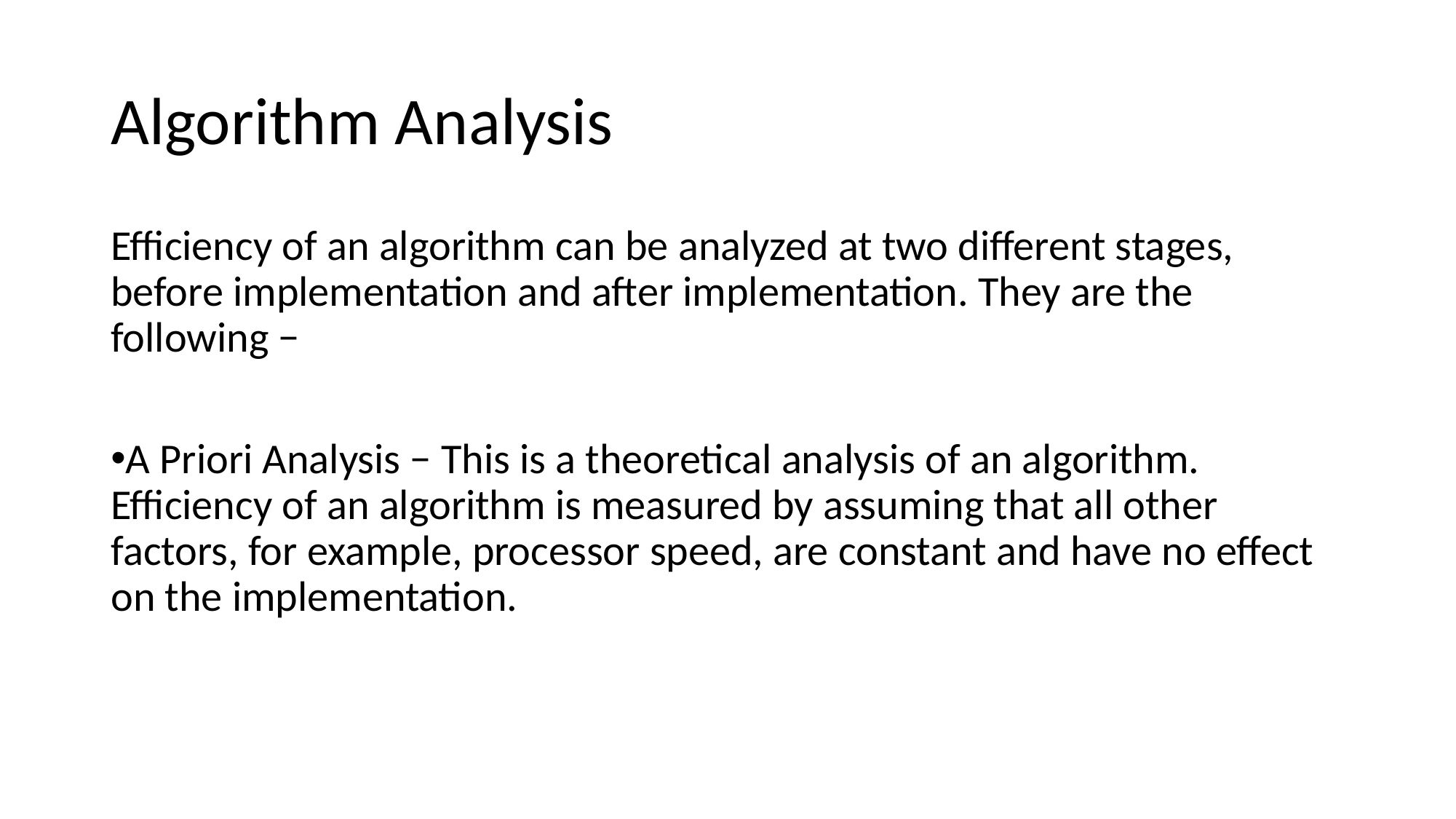

# Algorithm Analysis
Efficiency of an algorithm can be analyzed at two different stages, before implementation and after implementation. They are the following −

A Priori Analysis − This is a theoretical analysis of an algorithm. Efficiency of an algorithm is measured by assuming that all other factors, for example, processor speed, are constant and have no effect on the implementation.